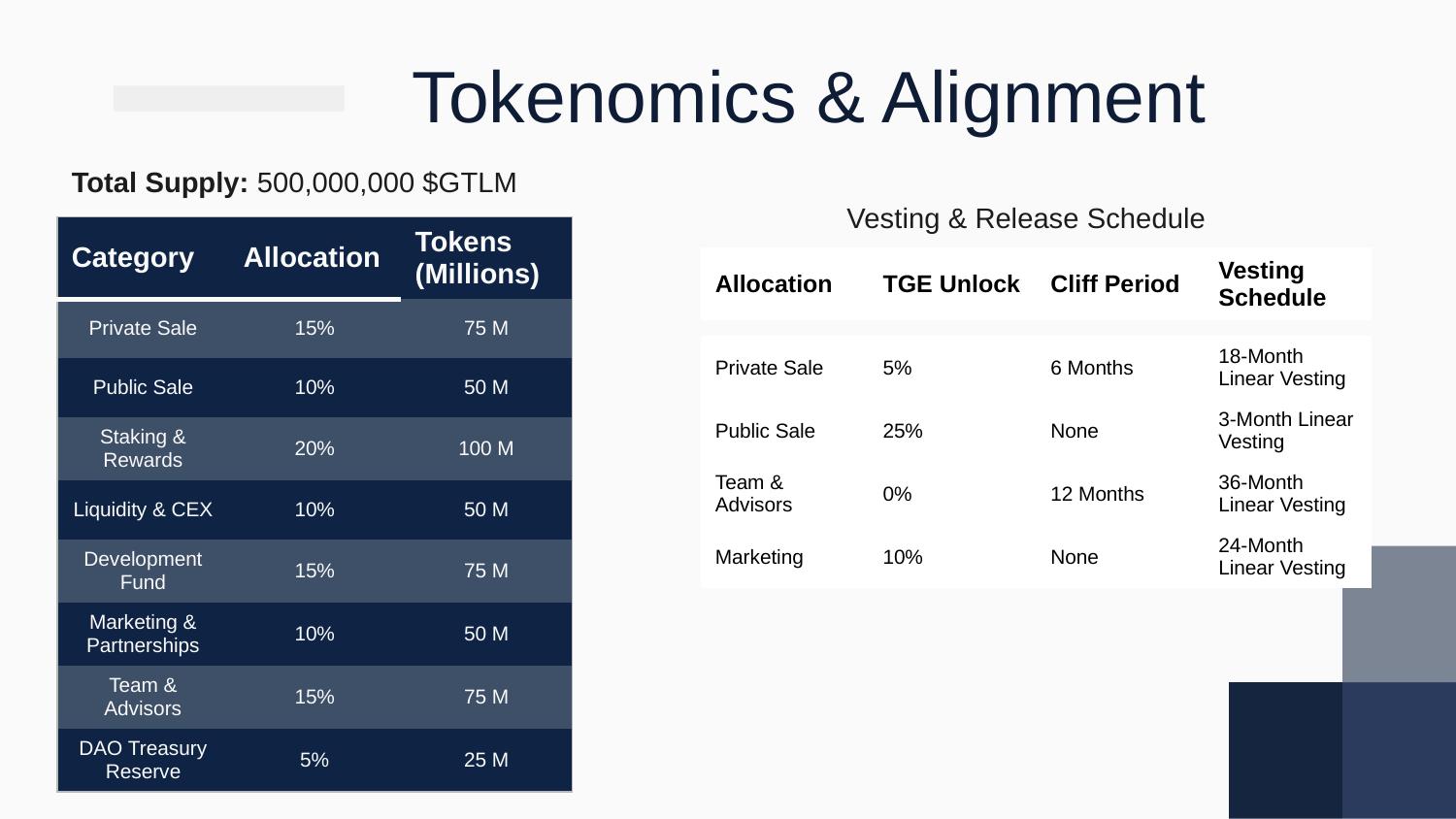

Tokenomics & Alignment
Total Supply: 500,000,000 $GTLM
Vesting & Release Schedule
| Category | Allocation | Tokens (Millions) |
| --- | --- | --- |
| Private Sale | 15% | 75 M |
| Public Sale | 10% | 50 M |
| Staking & Rewards | 20% | 100 M |
| Liquidity & CEX | 10% | 50 M |
| Development Fund | 15% | 75 M |
| Marketing & Partnerships | 10% | 50 M |
| Team & Advisors | 15% | 75 M |
| DAO Treasury Reserve | 5% | 25 M |
| Allocation | TGE Unlock | Cliff Period | Vesting Schedule |
| --- | --- | --- | --- |
| Private Sale | 5% | 6 Months | 18-Month Linear Vesting |
| --- | --- | --- | --- |
| Public Sale | 25% | None | 3-Month Linear Vesting |
| Team & Advisors | 0% | 12 Months | 36-Month Linear Vesting |
| Marketing | 10% | None | 24-Month Linear Vesting |